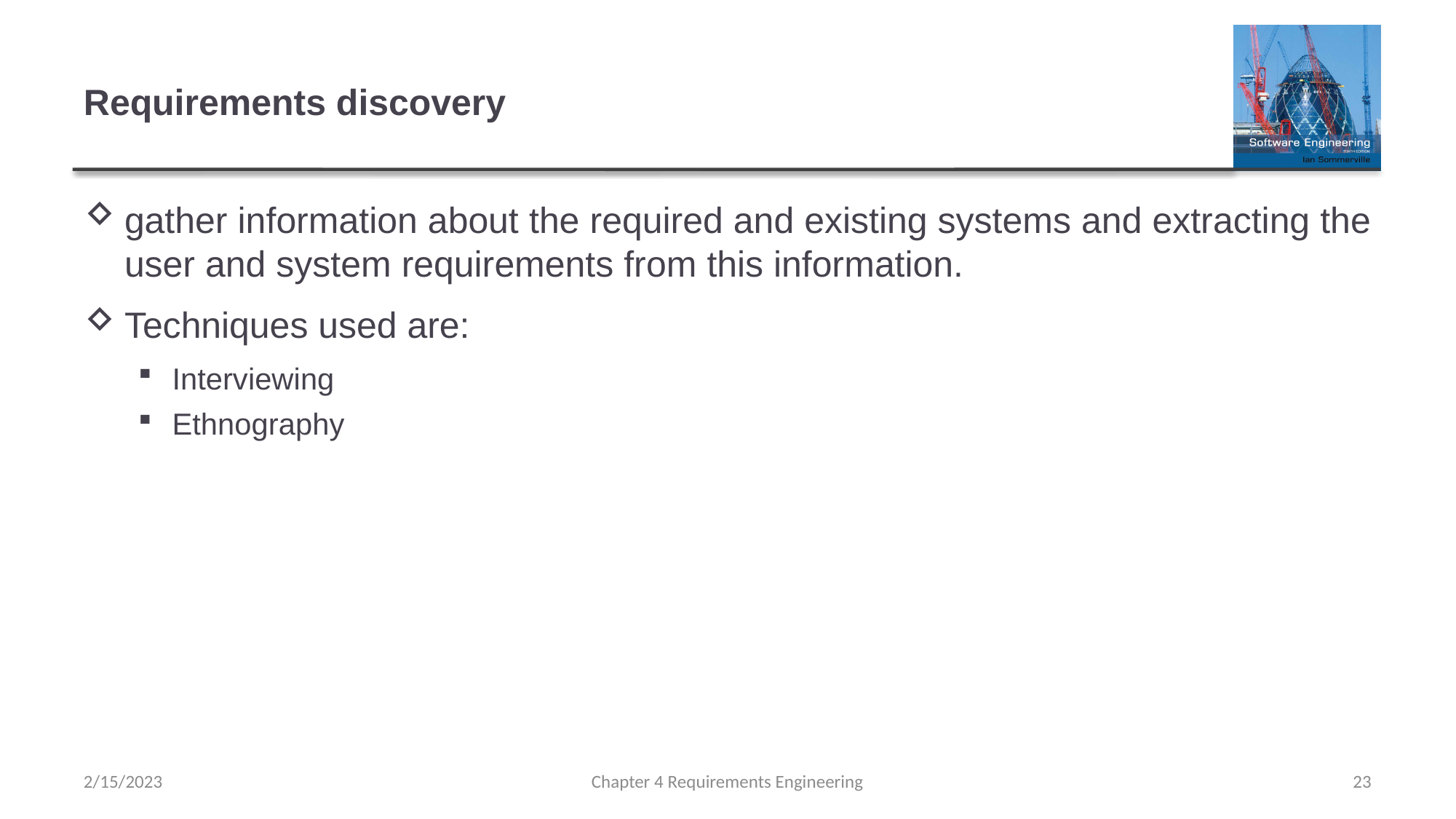

# Requirements discovery
gather information about the required and existing systems and extracting the user and system requirements from this information.
Techniques used are:
Interviewing
Ethnography

2/15/2023
Chapter 4 Requirements Engineering
23